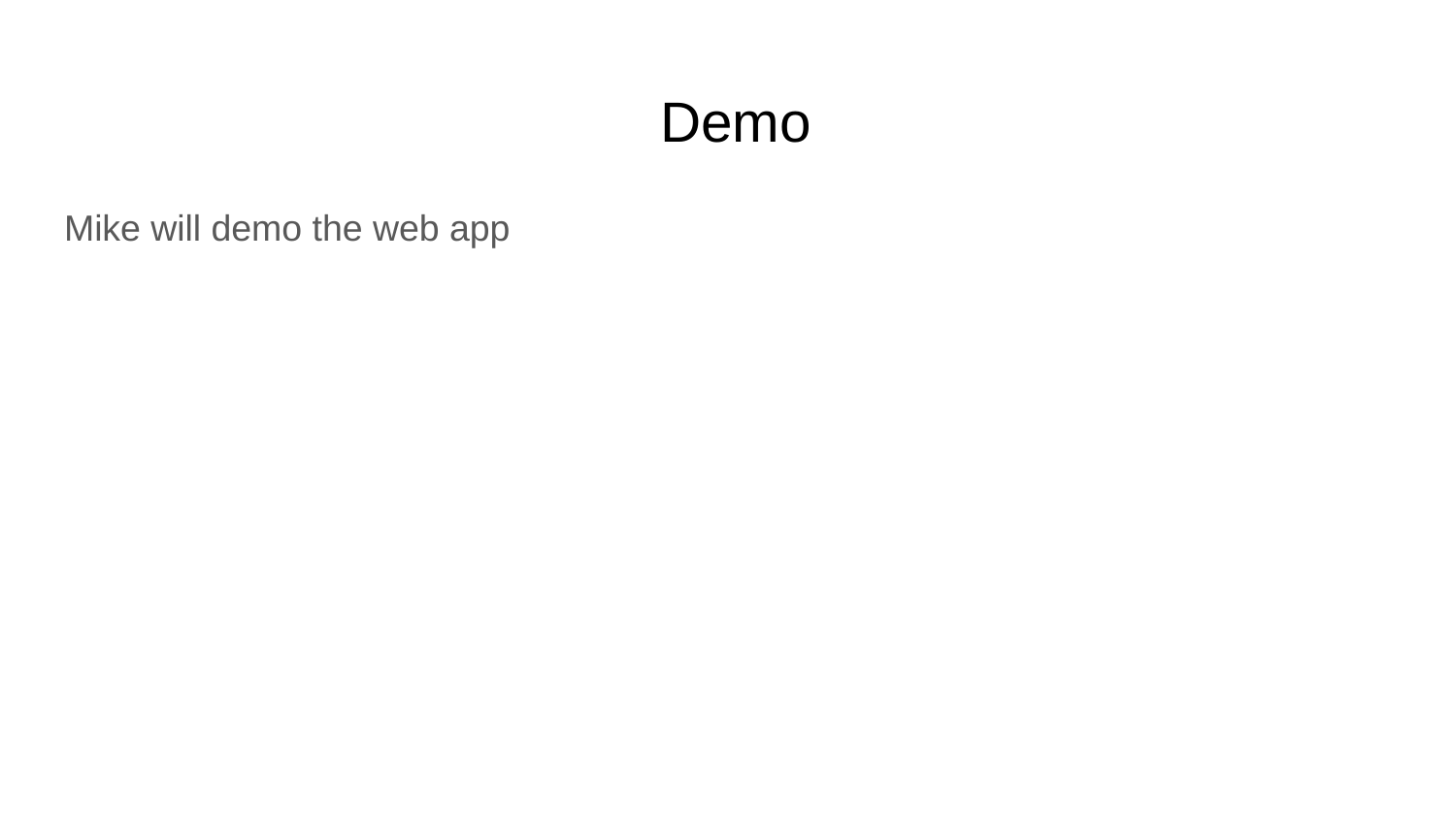

# Demo
Mike will demo the web app